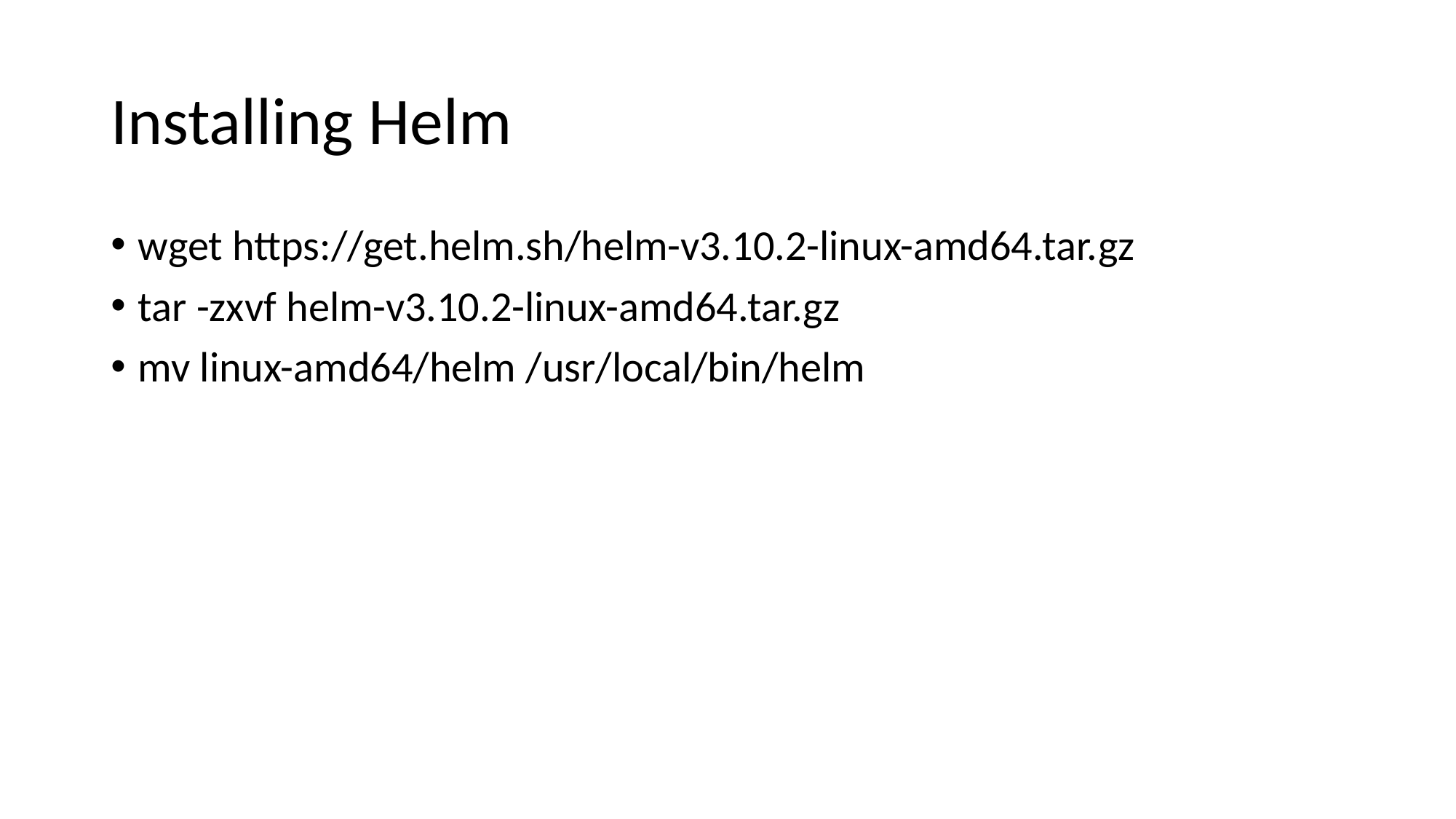

# Installing Helm
wget https://get.helm.sh/helm-v3.10.2-linux-amd64.tar.gz
tar -zxvf helm-v3.10.2-linux-amd64.tar.gz
mv linux-amd64/helm /usr/local/bin/helm